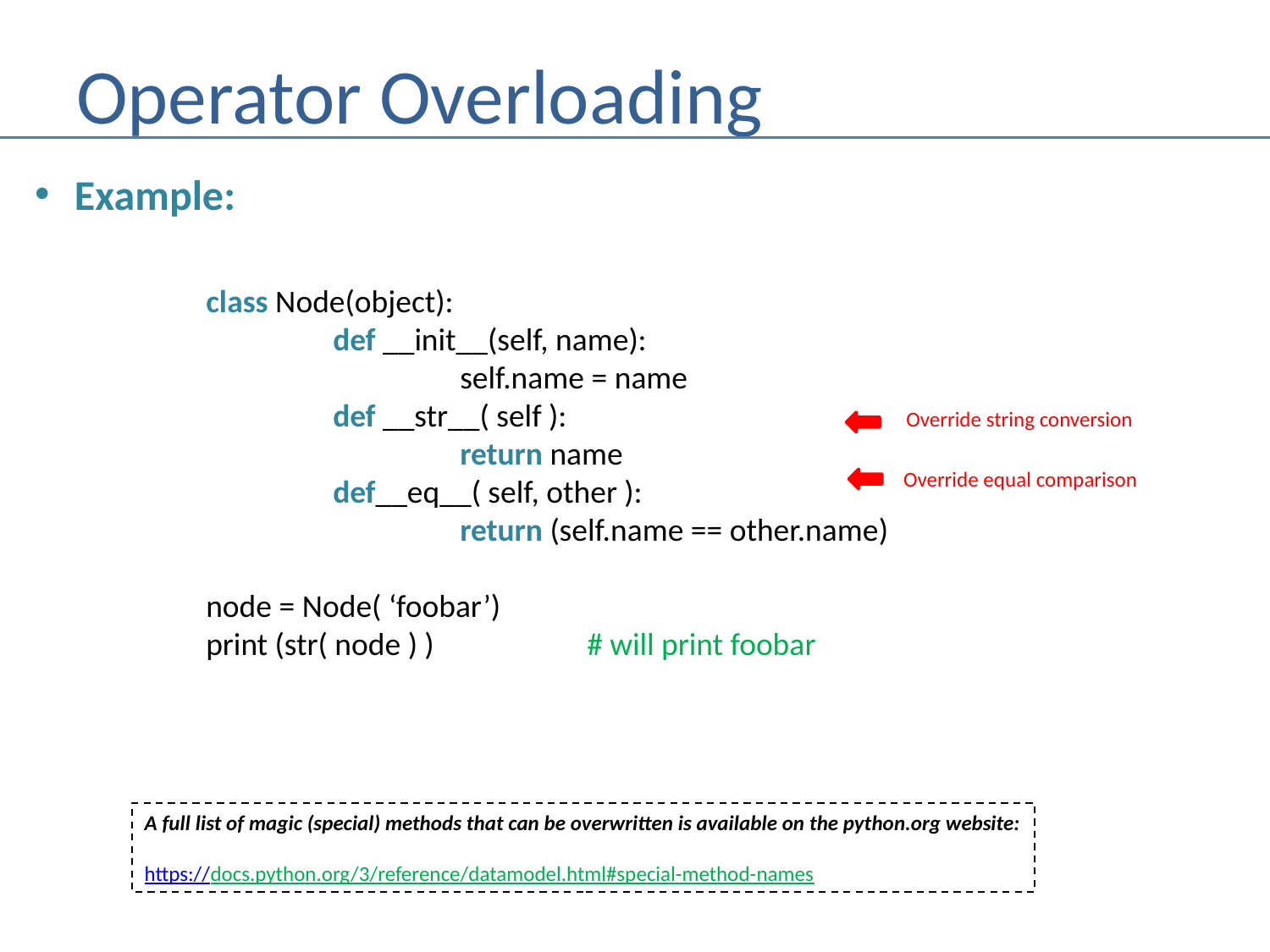

# Operator Overloading
Example:
class Node(object):
	def __init__(self, name):
		self.name = name
	def __str__( self ):
		return name
	def__eq__( self, other ):
		return (self.name == other.name)

node = Node( ‘foobar’)
print (str( node ) )		# will print foobar
Override string conversion

Override equal comparison

A full list of magic (special) methods that can be overwritten is available on the python.org website:

https://docs.python.org/3/reference/datamodel.html#special-method-names